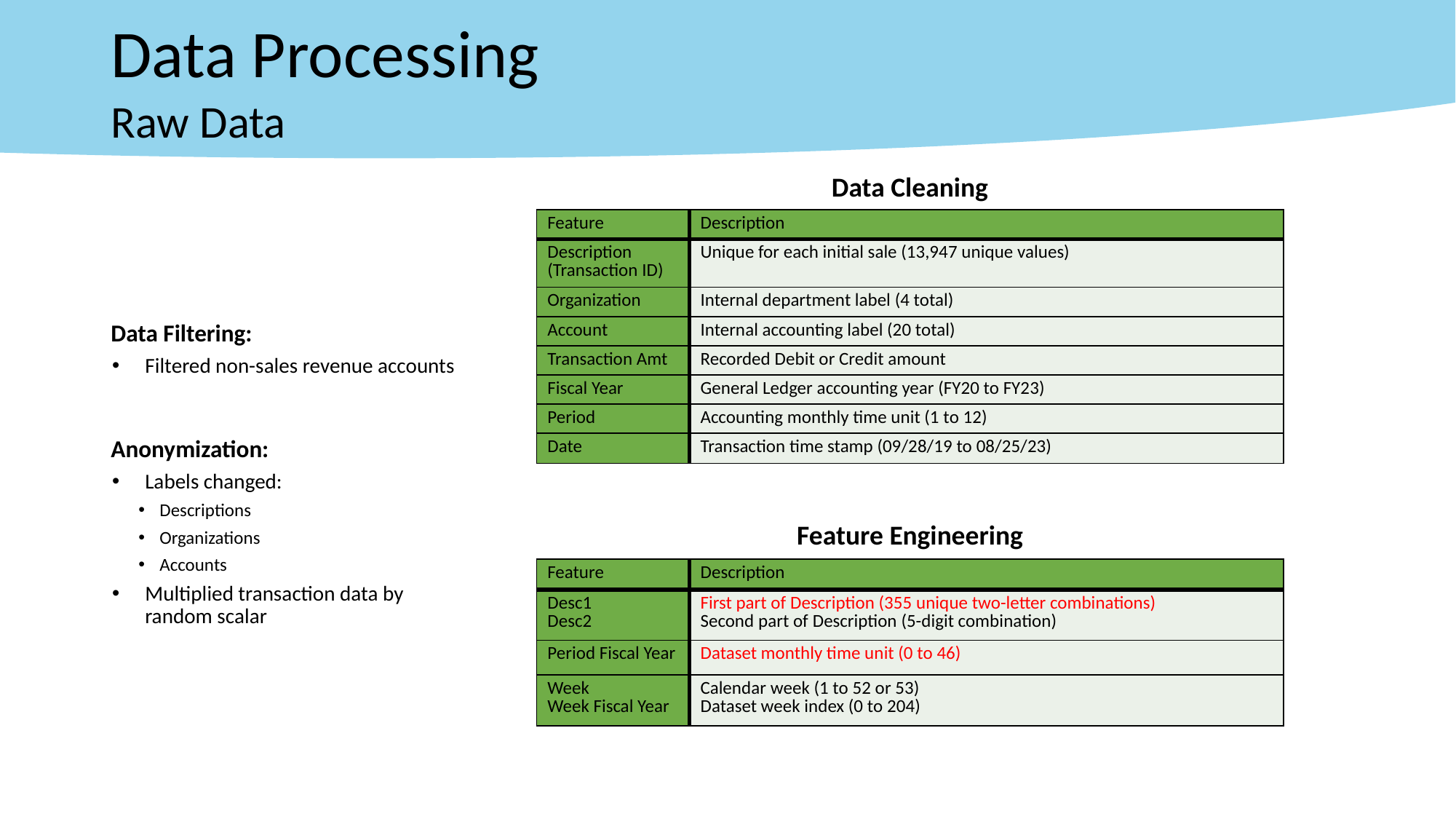

# Data Processing
Raw Data
Data Filtering:
Filtered non-sales revenue accounts

Anonymization:
Labels changed:
Descriptions
Organizations
Accounts
Multiplied transaction data by random scalar
| Data Cleaning |  |
| --- | --- |
| Feature | Description |
| Description (Transaction ID) | Unique for each initial sale (13,947 unique values) |
| Organization | Internal department label (4 total) |
| Account | Internal accounting label (20 total) |
| Transaction Amt | Recorded Debit or Credit amount |
| Fiscal Year | General Ledger accounting year (FY20 to FY23) |
| Period | Accounting monthly time unit (1 to 12) |
| Date | Transaction time stamp (09/28/19 to 08/25/23) |
| Feature Engineering |  |
| --- | --- |
| Feature | Description |
| Desc1 Desc2 | First part of Description (355 unique two-letter combinations) Second part of Description (5-digit combination) |
| Period Fiscal Year | Dataset monthly time unit (0 to 46) |
| Week Week Fiscal Year | Calendar week (1 to 52 or 53) Dataset week index (0 to 204) |